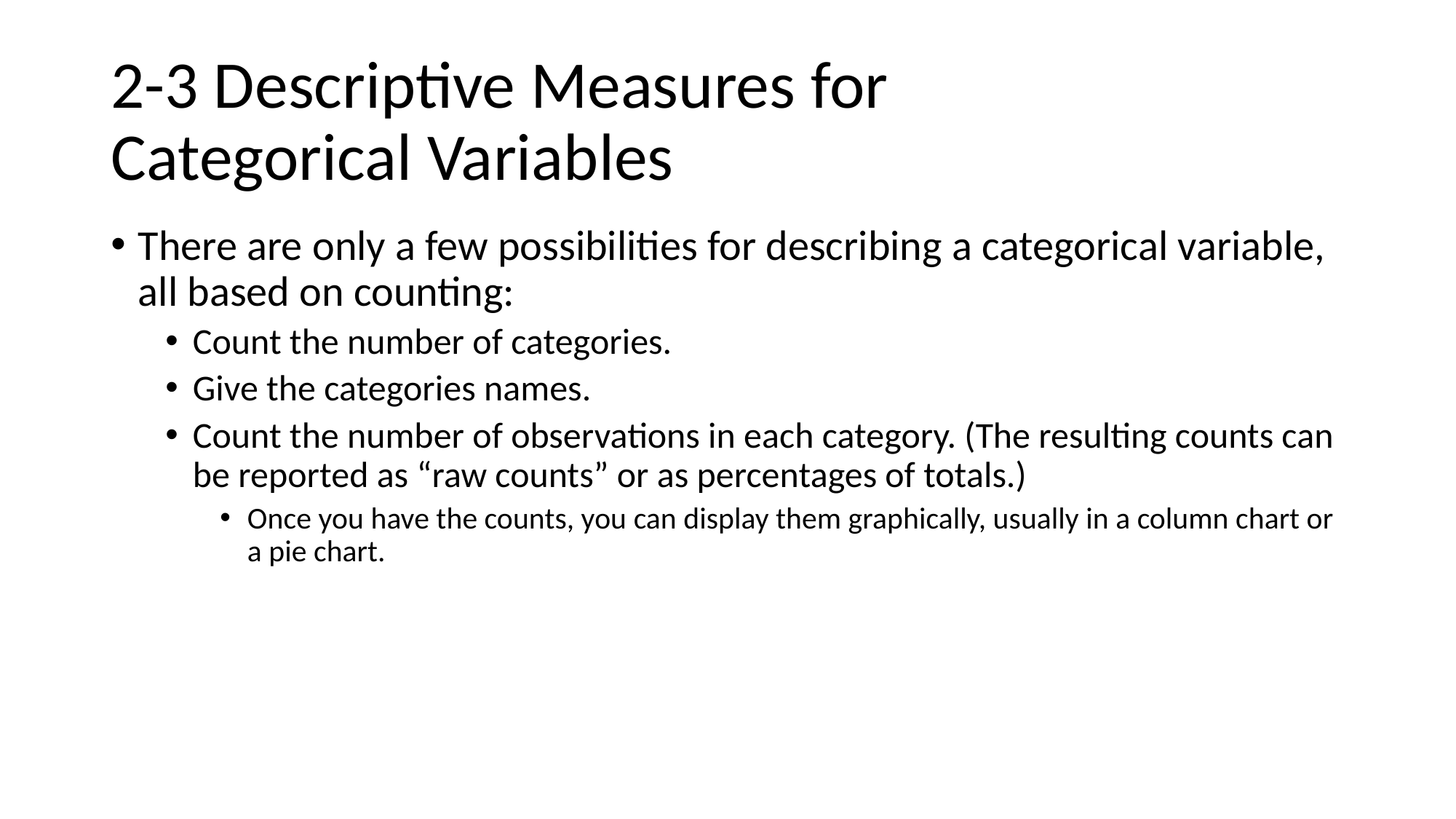

# 2-3 Descriptive Measures for Categorical Variables
There are only a few possibilities for describing a categorical variable, all based on counting:
Count the number of categories.
Give the categories names.
Count the number of observations in each category. (The resulting counts can be reported as “raw counts” or as percentages of totals.)
Once you have the counts, you can display them graphically, usually in a column chart or a pie chart.